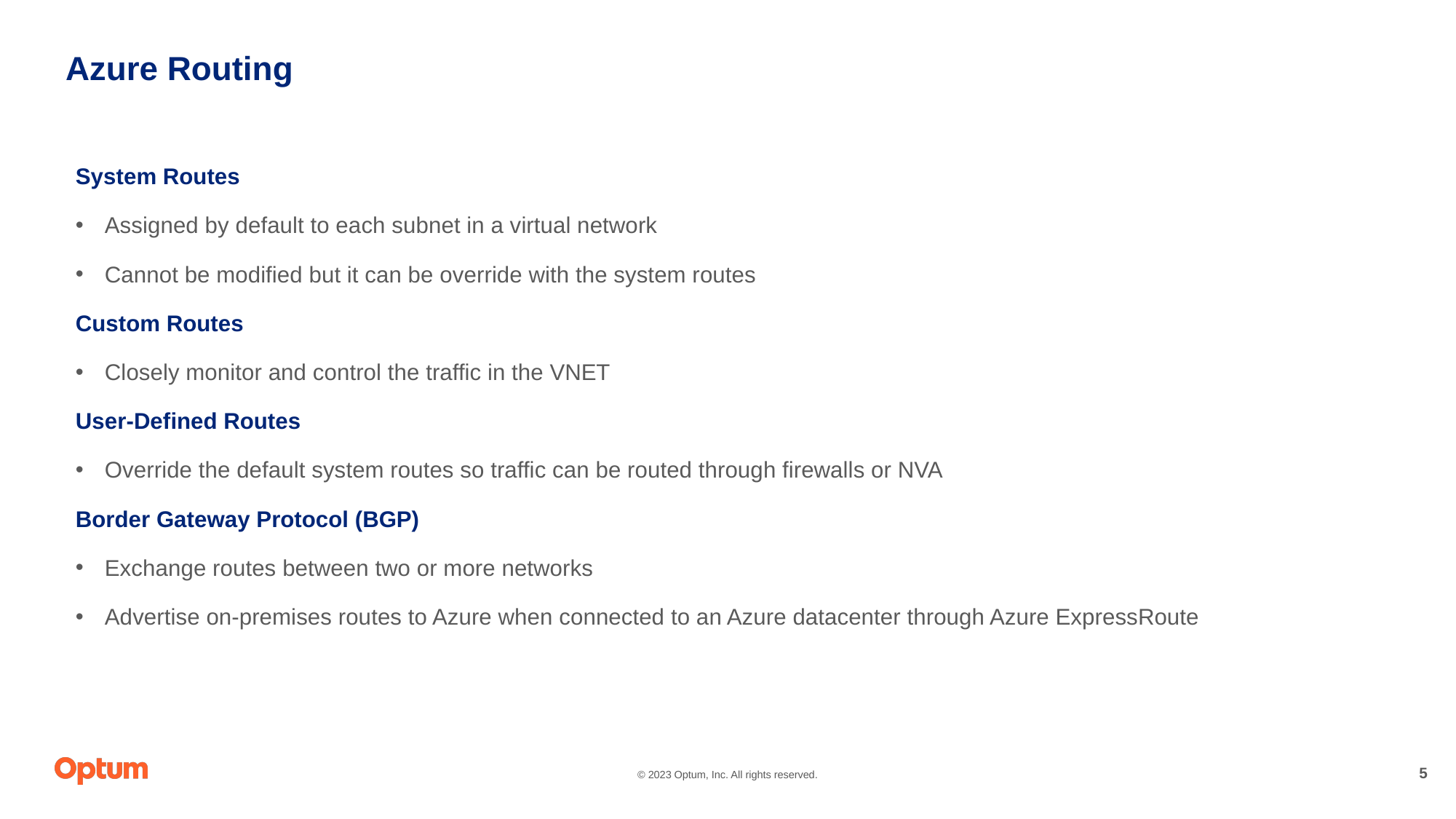

# Azure Routing

System Routes

Assigned by default to each subnet in a virtual network

Cannot be modified but it can be override with the system routes

Custom Routes

Closely monitor and control the traffic in the VNET

User-Defined Routes

Override the default system routes so traffic can be routed through firewalls or NVA

Border Gateway Protocol (BGP)

Exchange routes between two or more networks

Advertise on-premises routes to Azure when connected to an Azure datacenter through Azure ExpressRoute